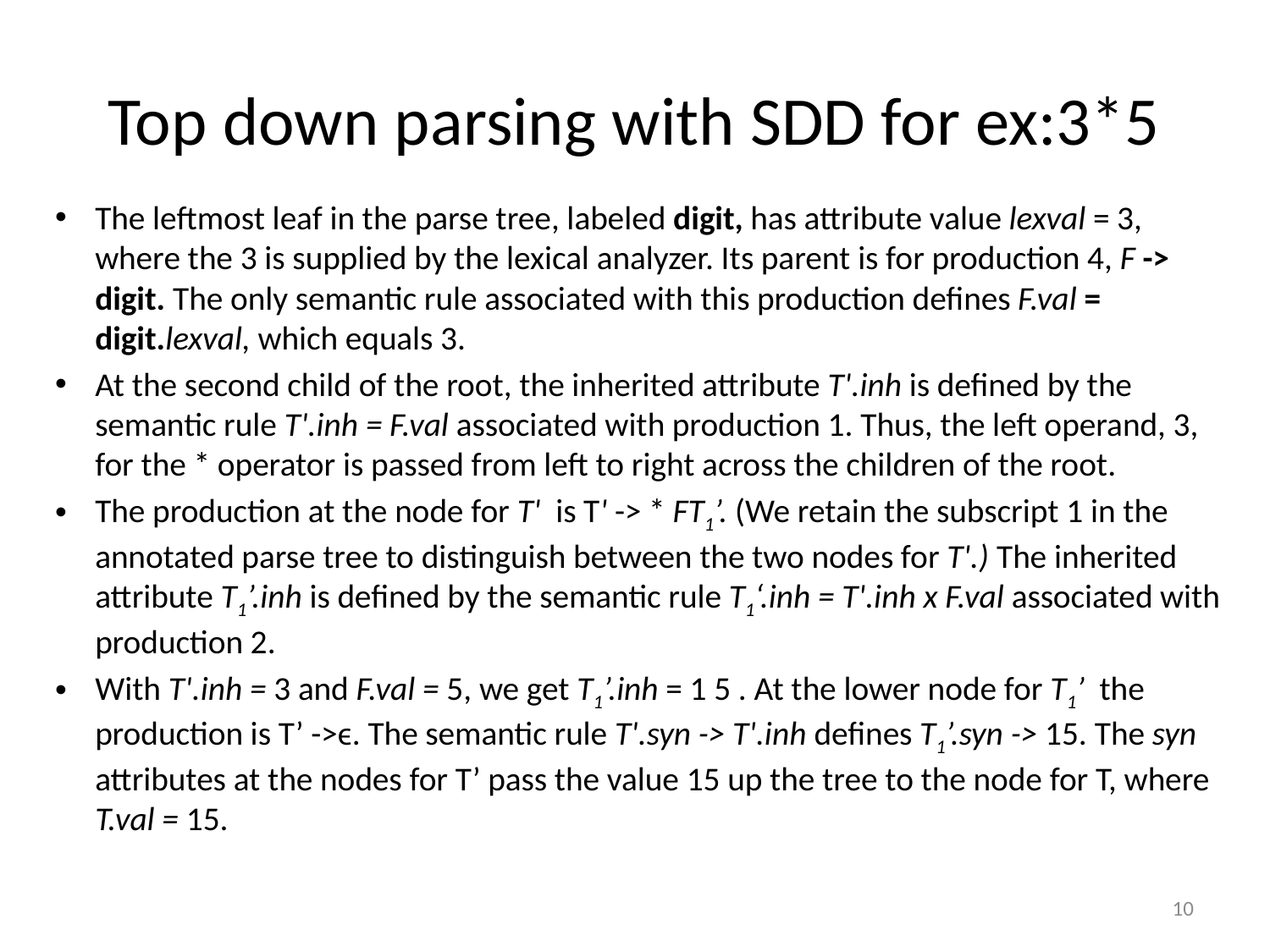

# Top down parsing with SDD for ex:3*5
The leftmost leaf in the parse tree, labeled digit, has attribute value lexval = 3, where the 3 is supplied by the lexical analyzer. Its parent is for production 4, F -> digit. The only semantic rule associated with this production defines F.val = digit.lexval, which equals 3.
At the second child of the root, the inherited attribute T'.inh is defined by the semantic rule T'.inh = F.val associated with production 1. Thus, the left operand, 3, for the * operator is passed from left to right across the children of the root.
The production at the node for T'  is T' -> * FT1’. (We retain the subscript 1 in the annotated parse tree to distinguish between the two nodes for T'.) The inherited attribute T1’.inh is defined by the semantic rule T1‘.inh = T'.inh x F.val associated with production 2.
With T'.inh = 3 and F.val = 5, we get T1’.inh = 1 5 . At the lower node for T1’  the production is T’ ->ϵ. The semantic rule T'.syn -> T'.inh defines T1’.syn -> 15. The syn attributes at the nodes for T’ pass the value 15 up the tree to the node for T, where T.val = 15.
10